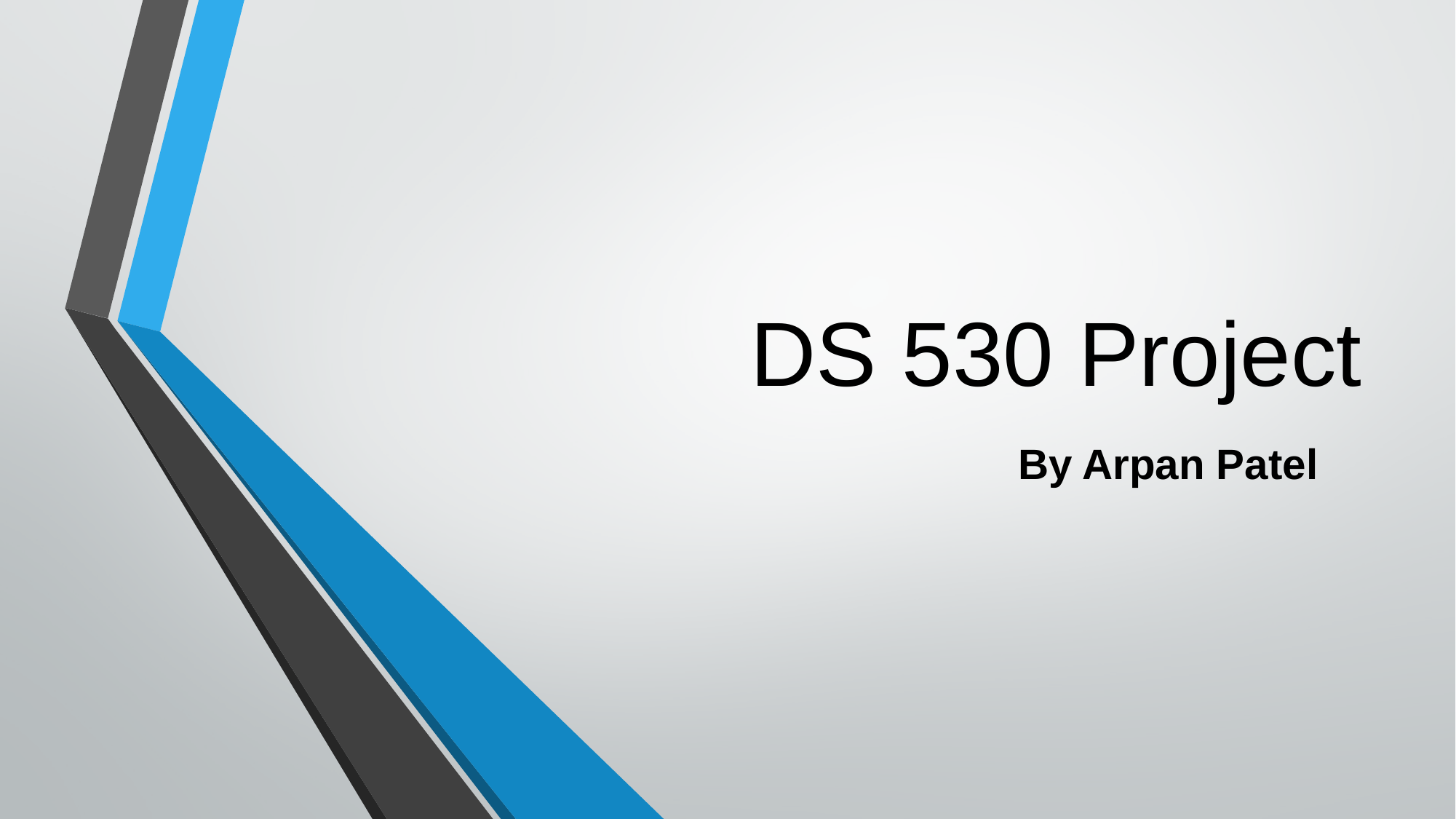

# DS 530 Project
By Arpan Patel